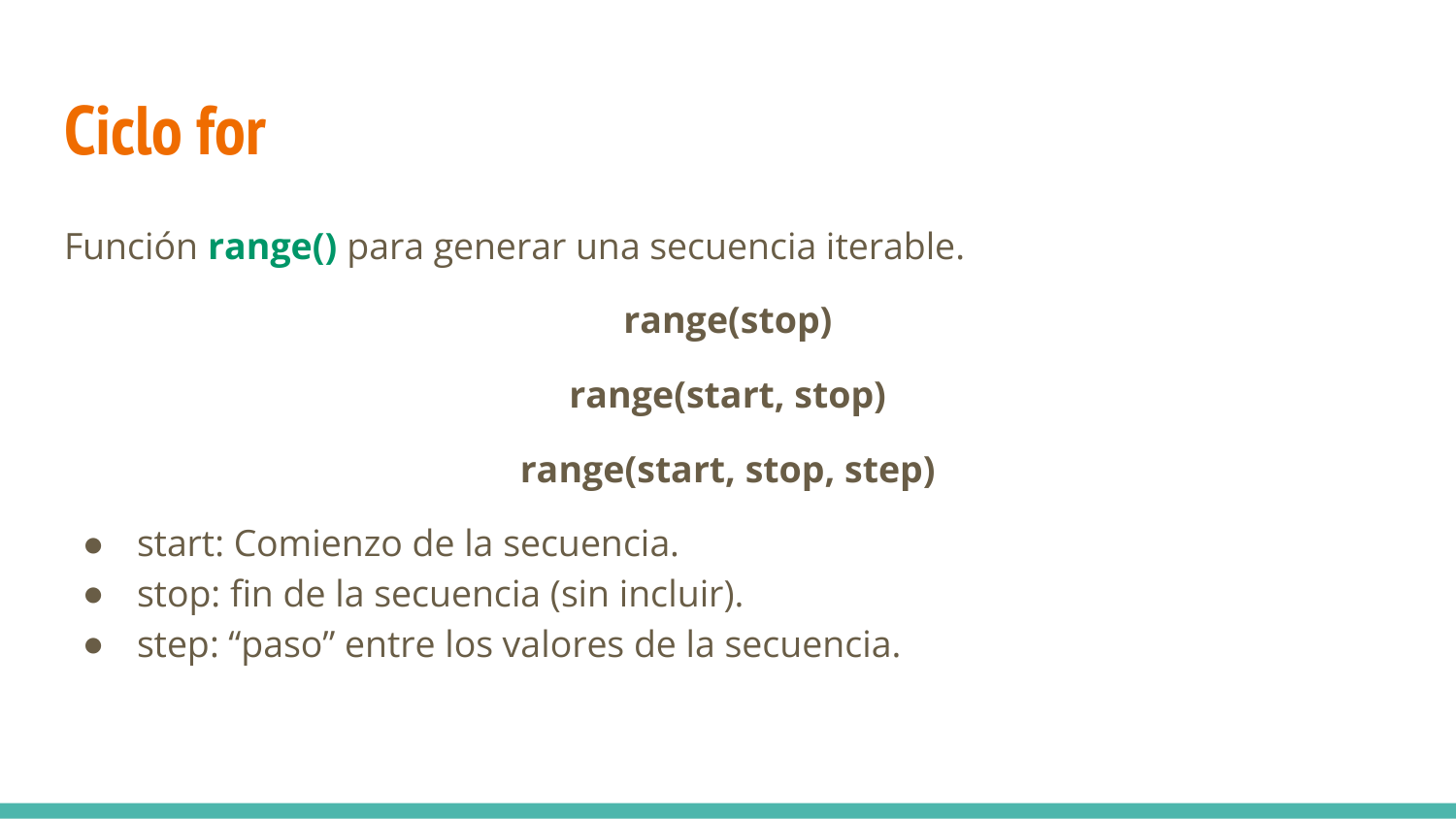

# Ciclo for
Función range() para generar una secuencia iterable.
range(stop)
range(start, stop)
range(start, stop, step)
start: Comienzo de la secuencia.
stop: fin de la secuencia (sin incluir).
step: “paso” entre los valores de la secuencia.